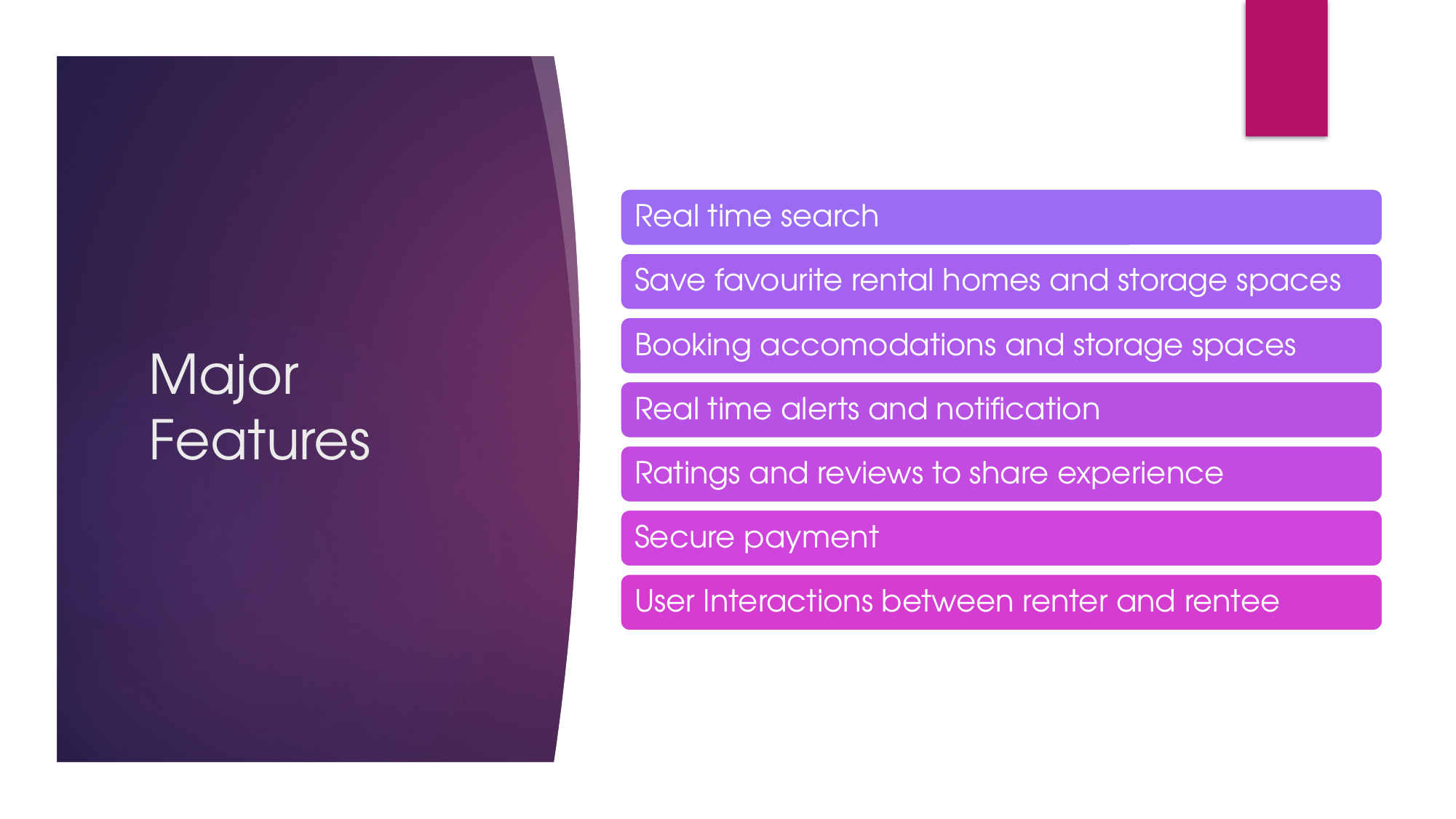

Real time search
Save favourite rental homes and storage spaces
Booking accomodations and storage spaces
Real time alerts and notification
Ratings and reviews to share experience
Secure payment
User Interactions between renter and rentee
# Major Features